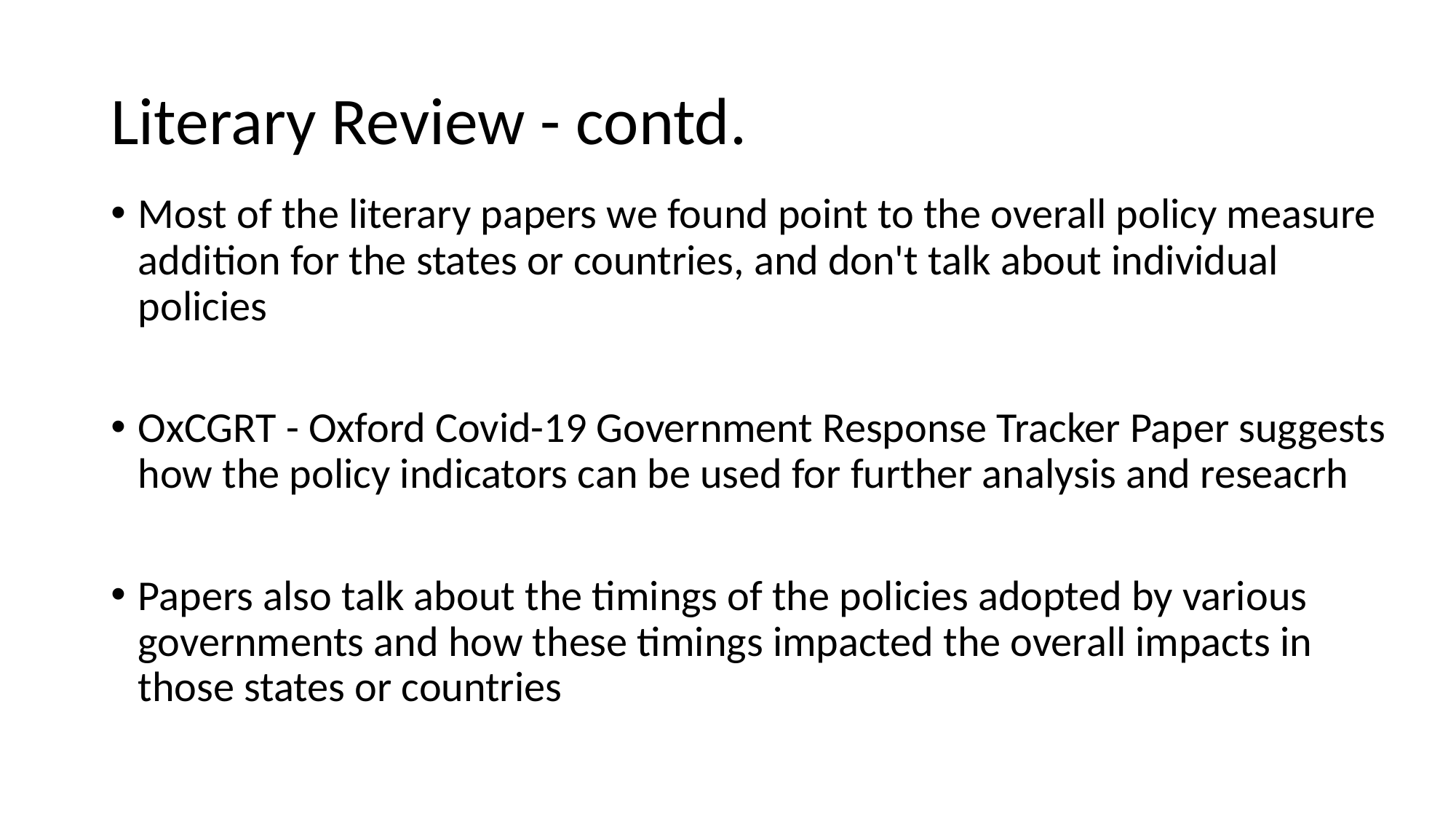

# Literary Review - contd.
Most of the literary papers we found point to the overall policy measure addition for the states or countries, and don't talk about individual policies

OxCGRT - Oxford Covid-19 Government Response Tracker Paper suggests how the policy indicators can be used for further analysis and reseacrh

Papers also talk about the timings of the policies adopted by various governments and how these timings impacted the overall impacts in those states or countries